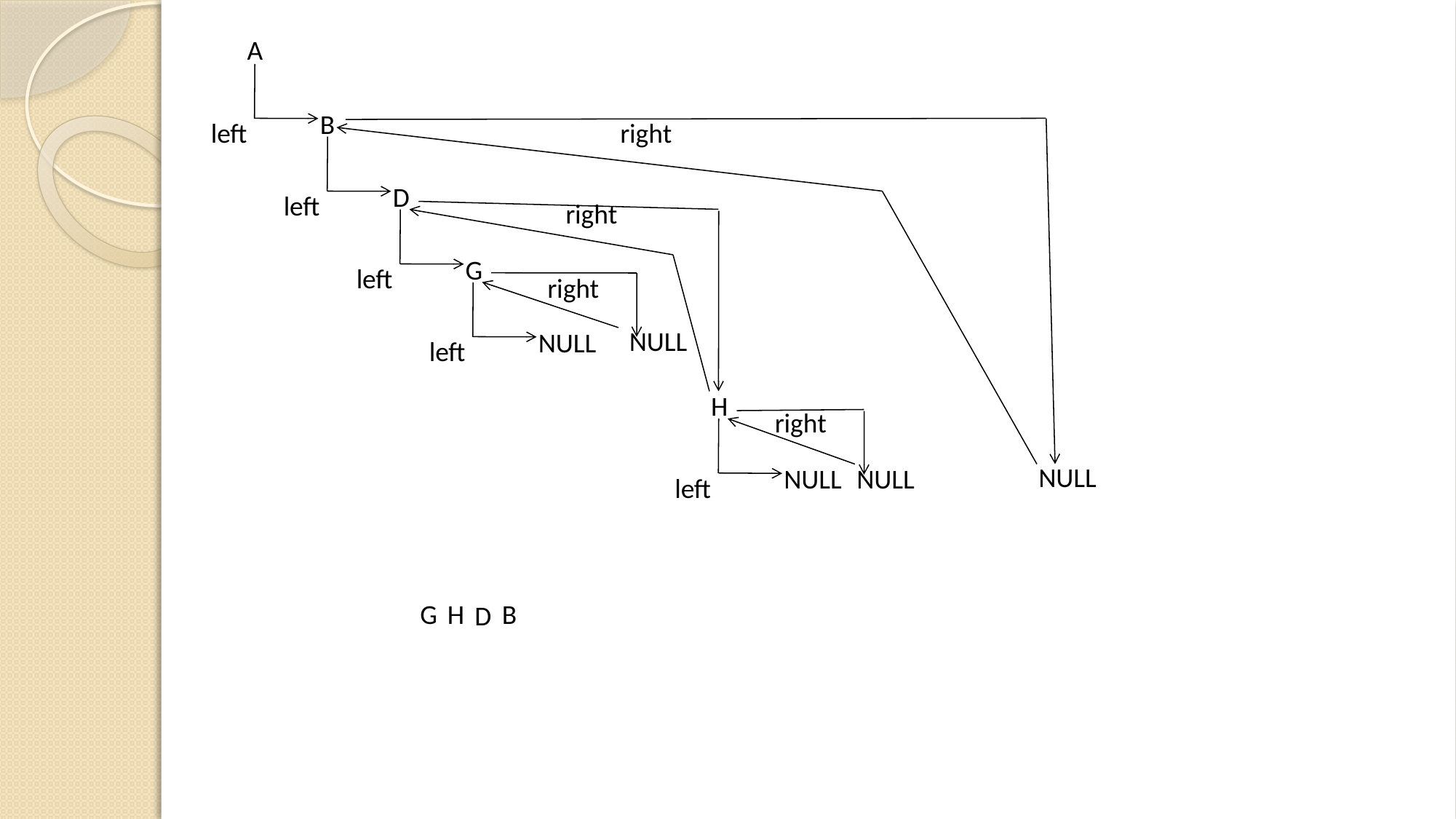

A
B
left
right
D
left
right
G

			Traversing left subtree of A postorder

left
right
NULL
NULL
left
H
right
NULL
NULL
NULL
left
G
H
B
D